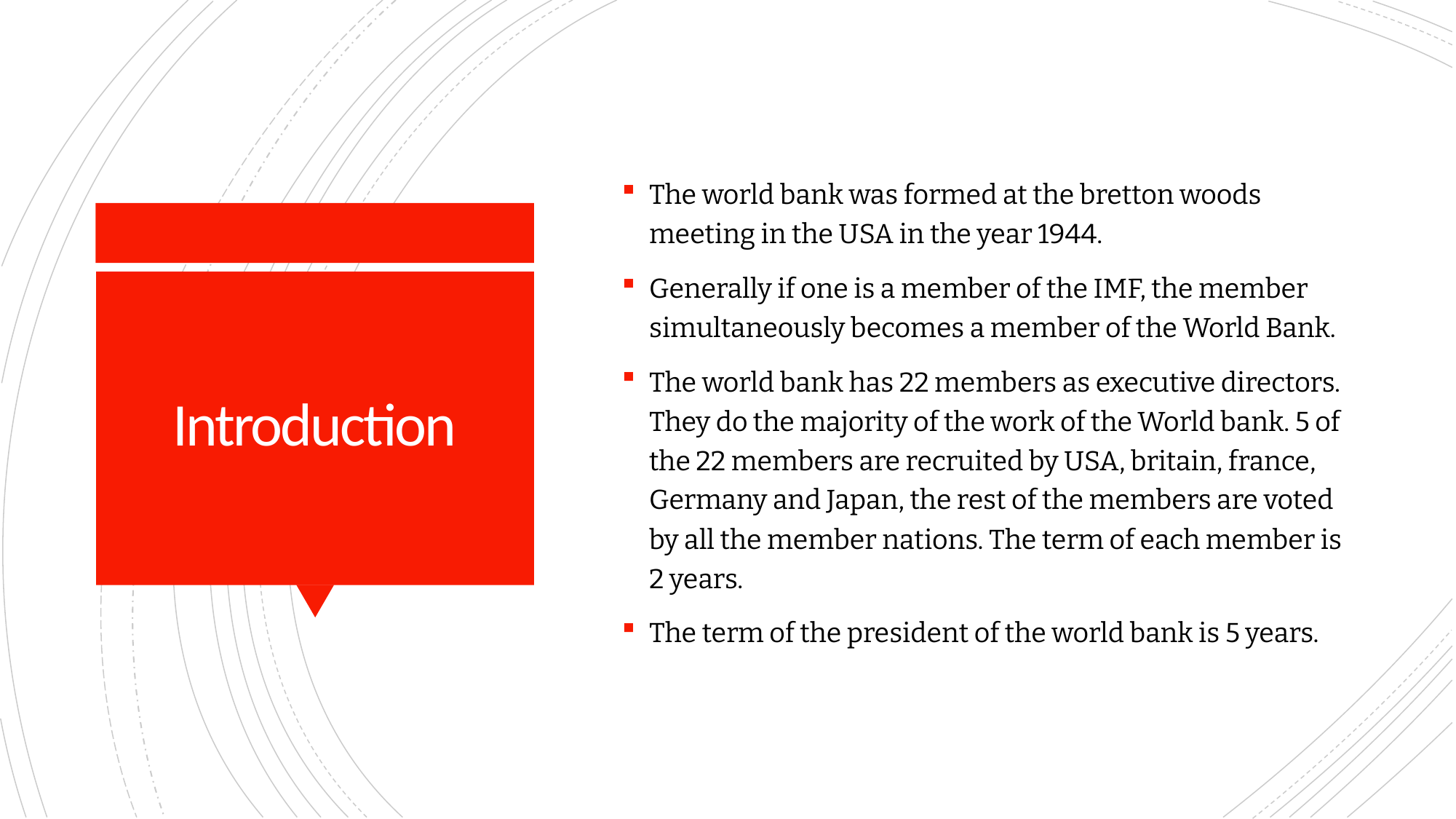

The world bank was formed at the bretton woods meeting in the USA in the year 1944.
Generally if one is a member of the IMF, the member simultaneously becomes a member of the World Bank.
The world bank has 22 members as executive directors. They do the majority of the work of the World bank. 5 of the 22 members are recruited by USA, britain, france, Germany and Japan, the rest of the members are voted by all the member nations. The term of each member is 2 years.
The term of the president of the world bank is 5 years.
# Introduction